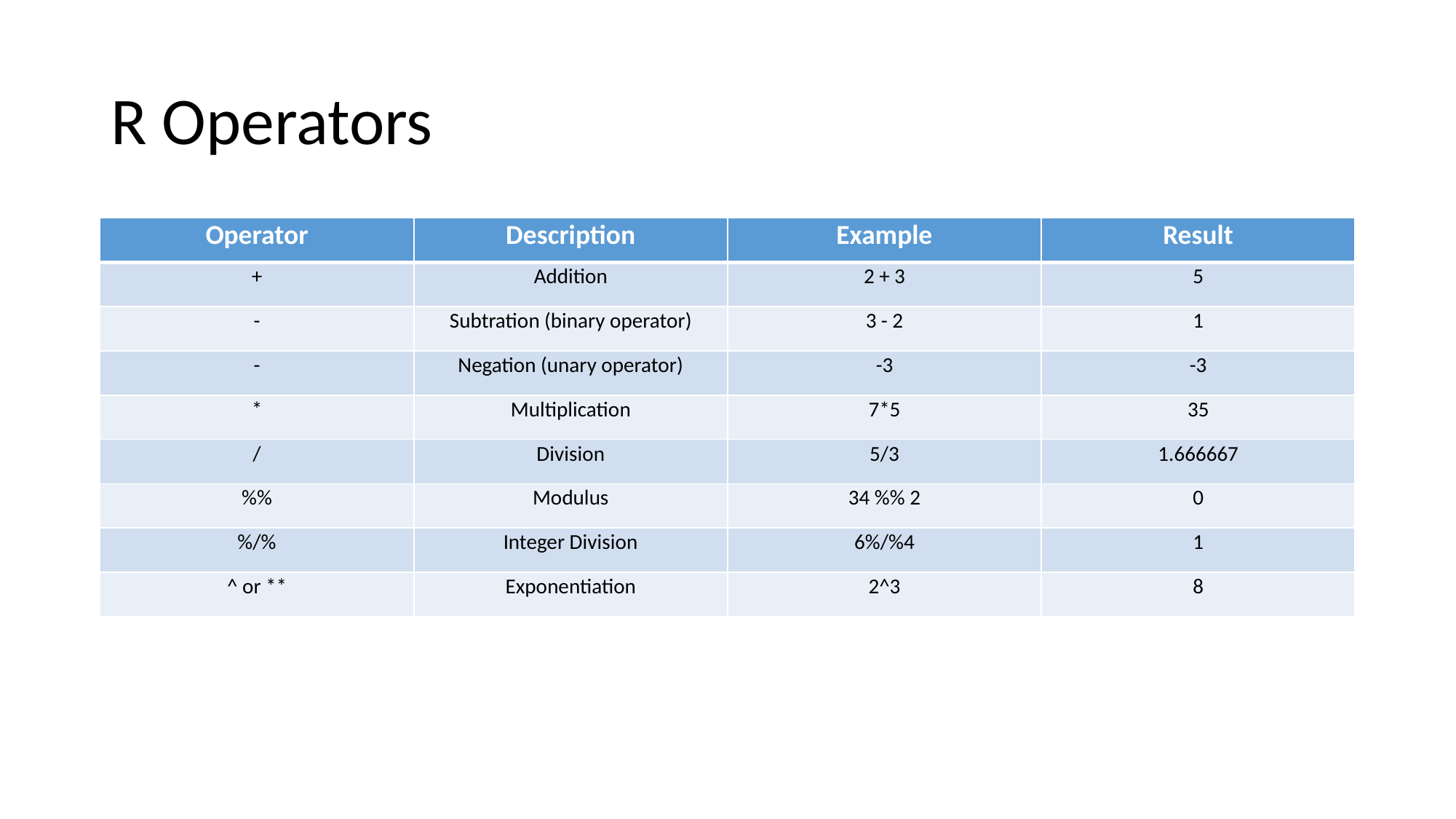

# R Operators
| Operator | Description | Example | Result |
| --- | --- | --- | --- |
| + | Addition | 2 + 3 | 5 |
| - | Subtration (binary operator) | 3 - 2 | 1 |
| - | Negation (unary operator) | -3 | -3 |
| \* | Multiplication | 7\*5 | 35 |
| / | Division | 5/3 | 1.666667 |
| %% | Modulus | 34 %% 2 | 0 |
| %/% | Integer Division | 6%/%4 | 1 |
| ^ or \*\* | Exponentiation | 2^3 | 8 |